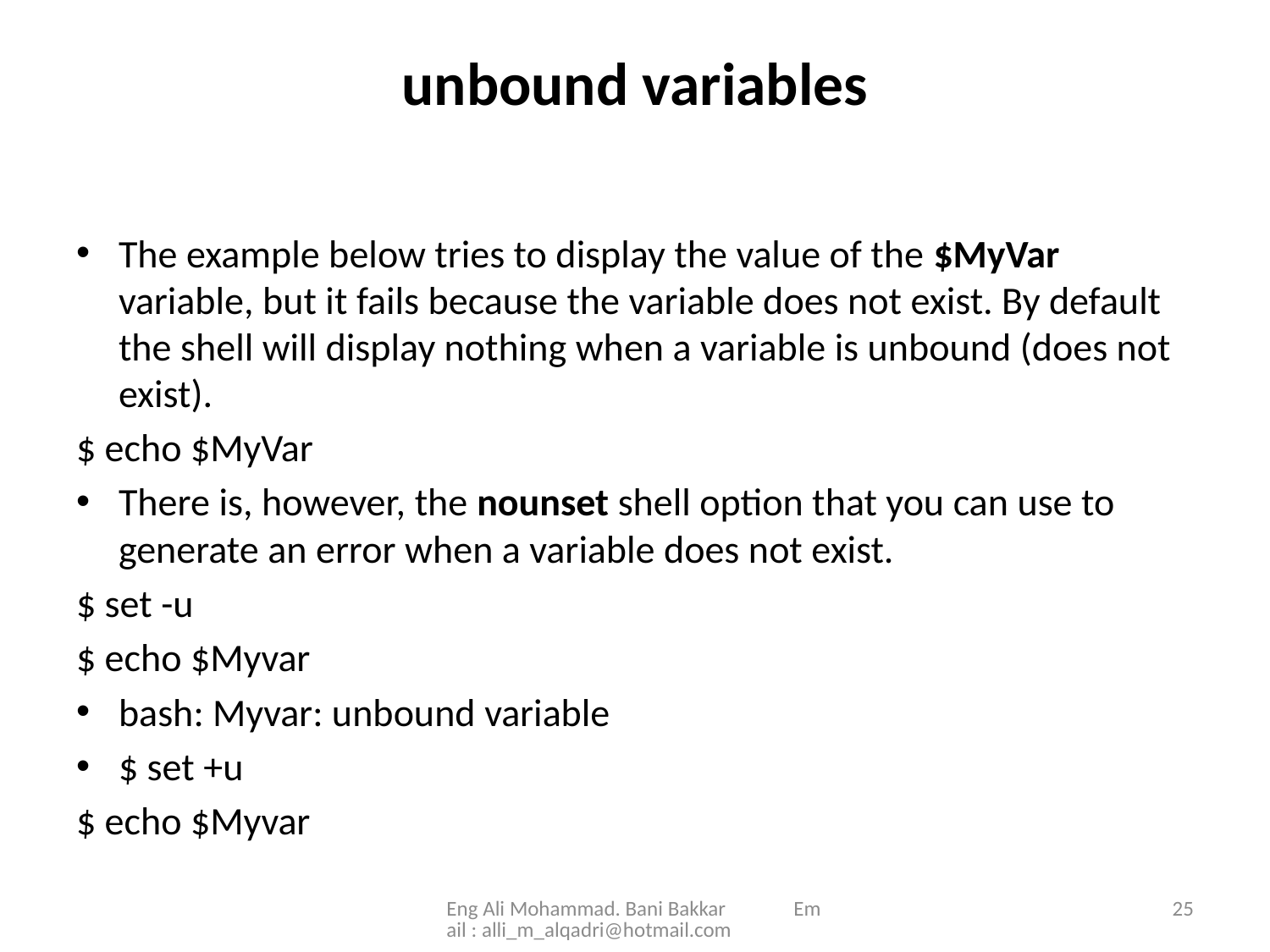

# unbound variables
The example below tries to display the value of the $MyVar variable, but it fails because the variable does not exist. By default the shell will display nothing when a variable is unbound (does not exist).
$ echo $MyVar
There is, however, the nounset shell option that you can use to generate an error when a variable does not exist.
$ set -u
$ echo $Myvar
bash: Myvar: unbound variable
$ set +u
$ echo $Myvar
Eng Ali Mohammad. Bani Bakkar              Email : alli_m_alqadri@hotmail.com
25